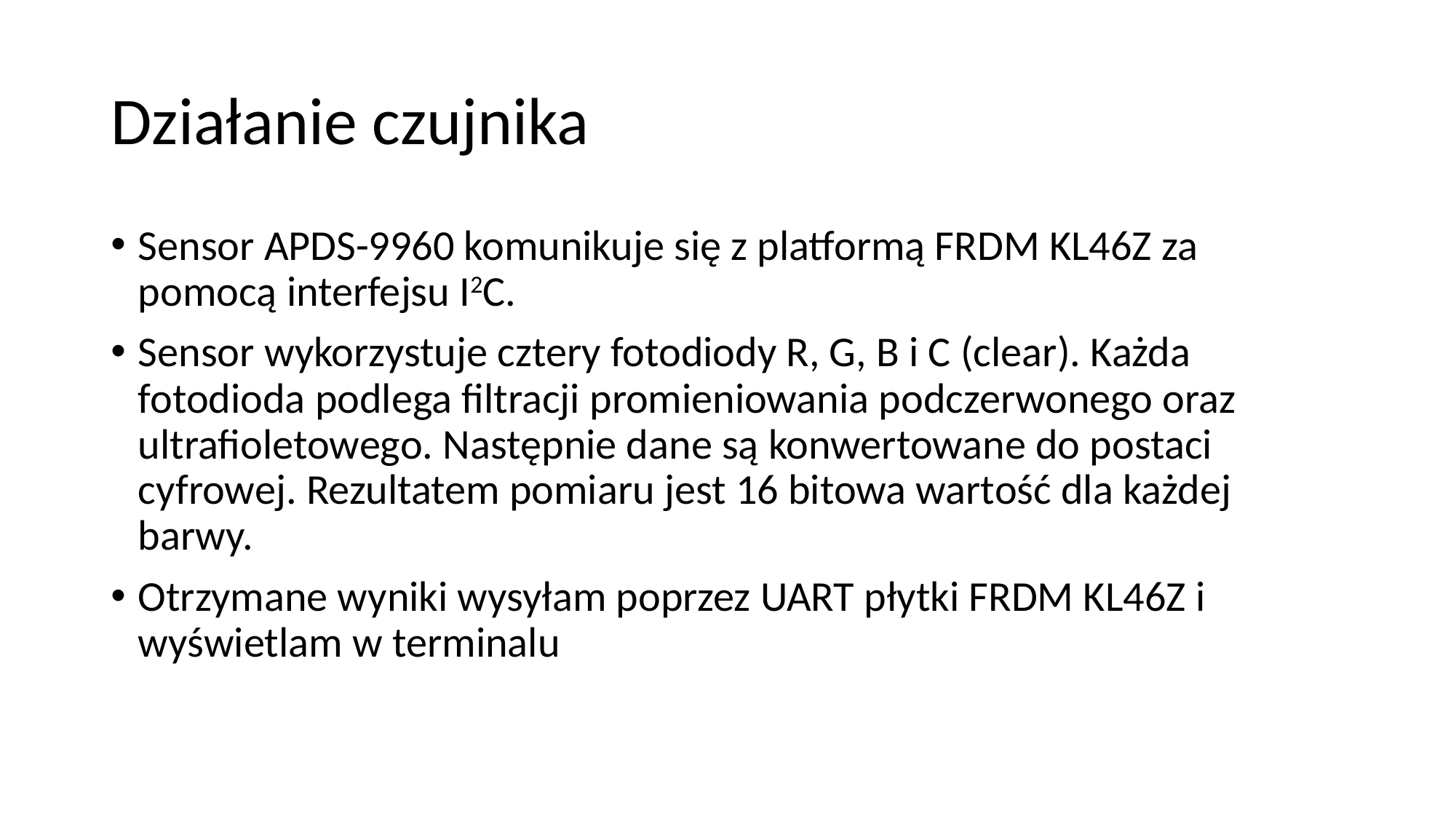

# Działanie czujnika
Sensor APDS-9960 komunikuje się z platformą FRDM KL46Z za pomocą interfejsu I2C.
Sensor wykorzystuje cztery fotodiody R, G, B i C (clear). Każda fotodioda podlega filtracji promieniowania podczerwonego oraz ultrafioletowego. Następnie dane są konwertowane do postaci cyfrowej. Rezultatem pomiaru jest 16 bitowa wartość dla każdej barwy.
Otrzymane wyniki wysyłam poprzez UART płytki FRDM KL46Z i wyświetlam w terminalu